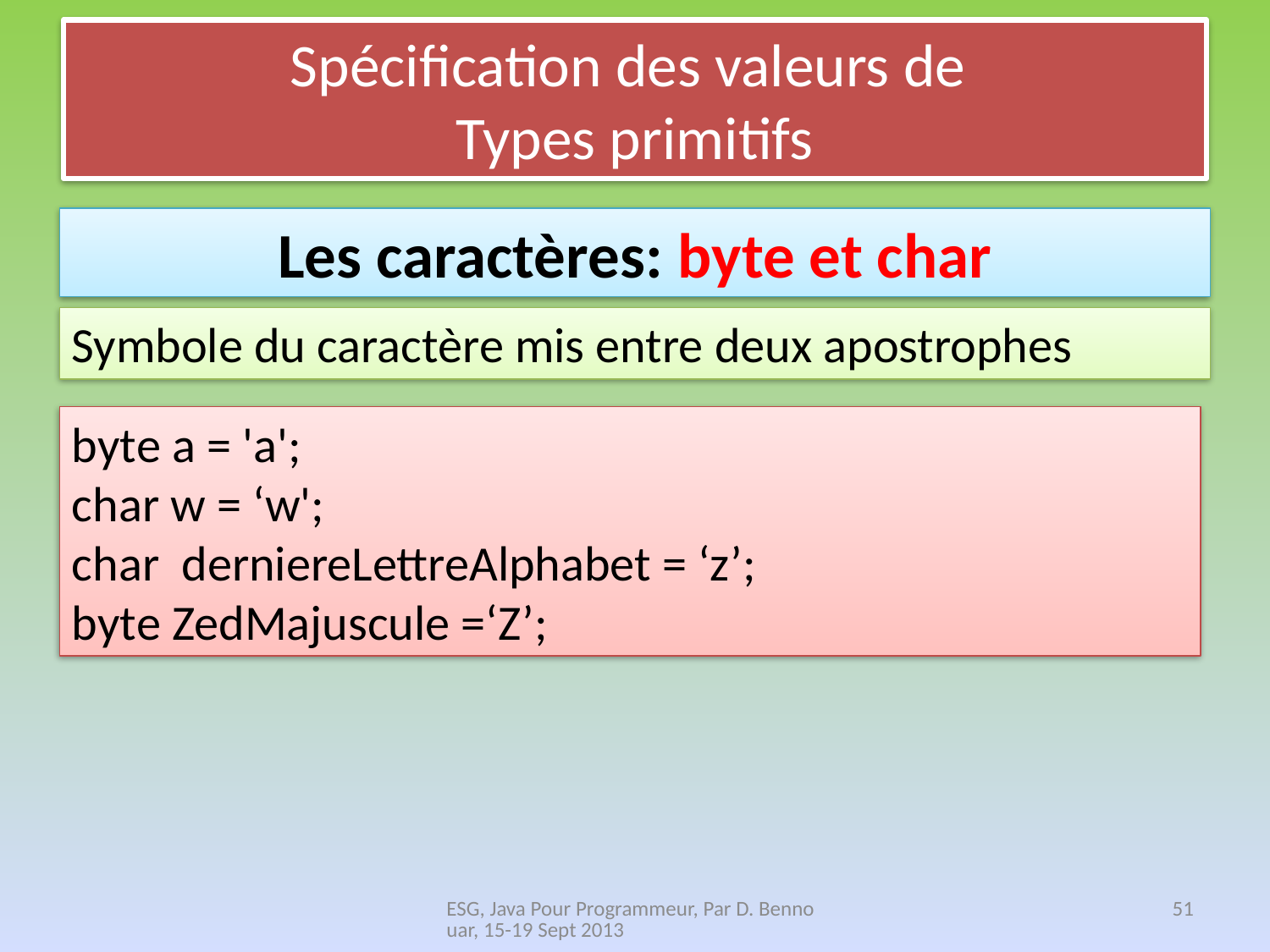

# Spécification des valeurs de Types primitifs
Les caractères: byte et char
Symbole du caractère mis entre deux apostrophes
byte a = 'a';
char w = ‘w';
char  derniereLettreAlphabet = ‘z’;
byte ZedMajuscule =‘Z’;
ESG, Java Pour Programmeur, Par D. Bennouar, 15-19 Sept 2013
51